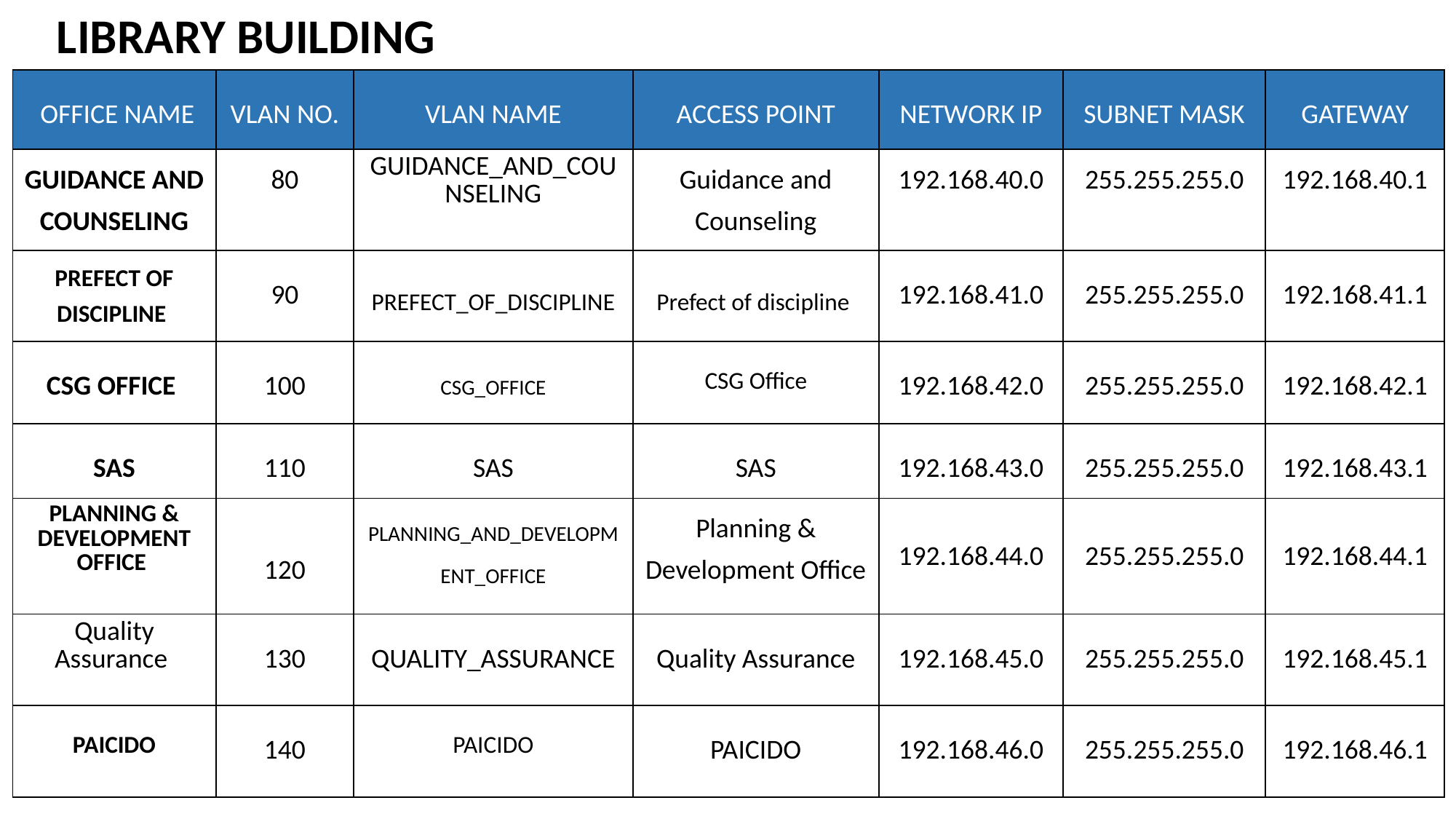

LIBRARY BUILDING
| OFFICE NAME | VLAN NO. | VLAN NAME | ACCESS POINT | NETWORK IP | SUBNET MASK | GATEWAY |
| --- | --- | --- | --- | --- | --- | --- |
| GUIDANCE AND COUNSELING | 80 | GUIDANCE\_AND\_COUNSELING | Guidance and Counseling | 192.168.40.0 | 255.255.255.0 | 192.168.40.1 |
| PREFECT OF DISCIPLINE | 90 | PREFECT\_OF\_DISCIPLINE | Prefect of discipline | 192.168.41.0 | 255.255.255.0 | 192.168.41.1 |
| CSG OFFICE | 100 | CSG\_OFFICE | CSG Office | 192.168.42.0 | 255.255.255.0 | 192.168.42.1 |
| SAS | 110 | SAS | SAS | 192.168.43.0 | 255.255.255.0 | 192.168.43.1 |
| PLANNING & DEVELOPMENT OFFICE | 120 | PLANNING\_AND\_DEVELOPMENT\_OFFICE | Planning & Development Office | 192.168.44.0 | 255.255.255.0 | 192.168.44.1 |
| Quality Assurance | 130 | QUALITY\_ASSURANCE | Quality Assurance | 192.168.45.0 | 255.255.255.0 | 192.168.45.1 |
| PAICIDO | 140 | PAICIDO | PAICIDO | 192.168.46.0 | 255.255.255.0 | 192.168.46.1 |